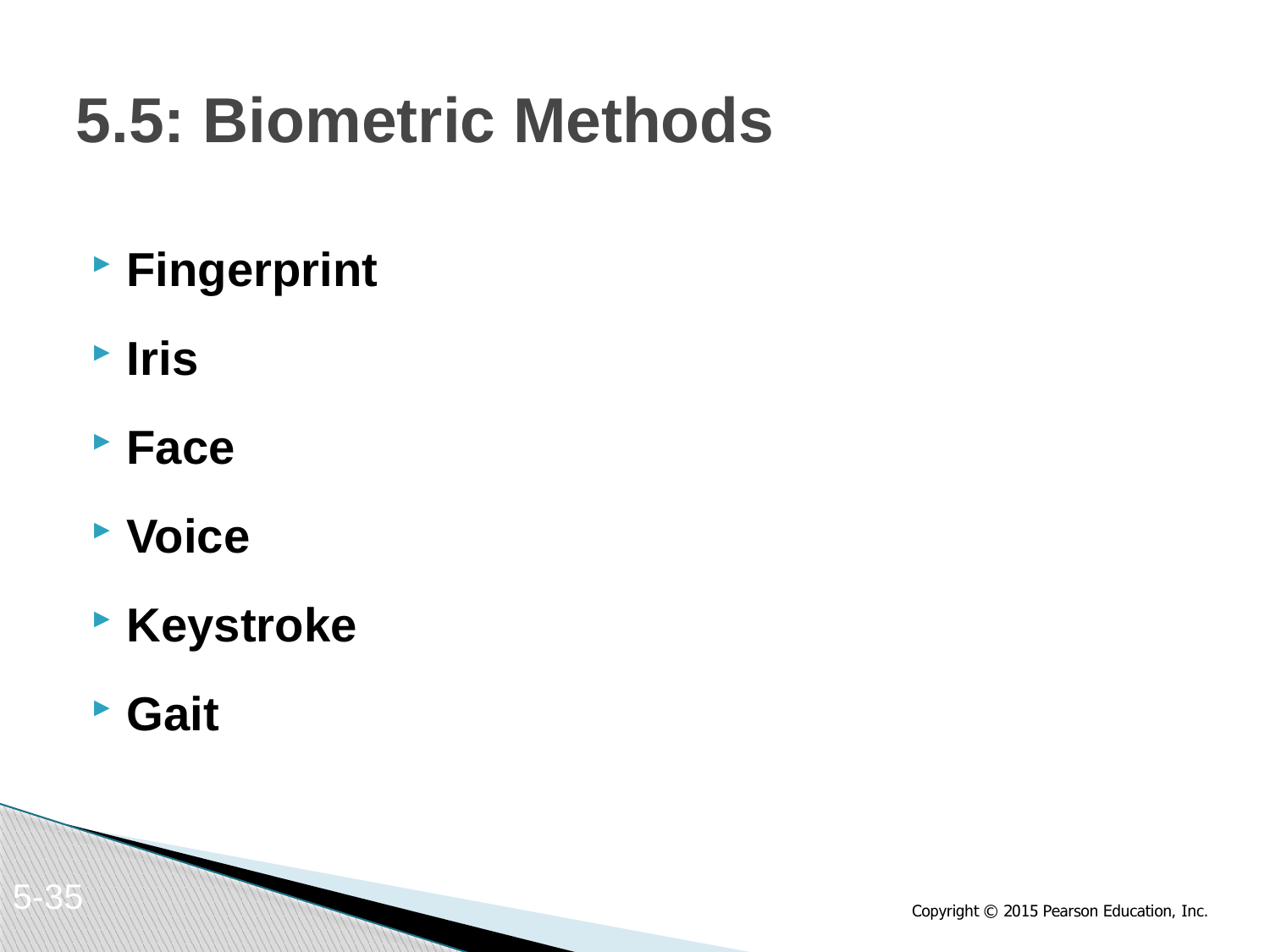

# 5.5: Biometric Methods
Fingerprint
Iris
Face
Voice
Keystroke
Gait

5-35